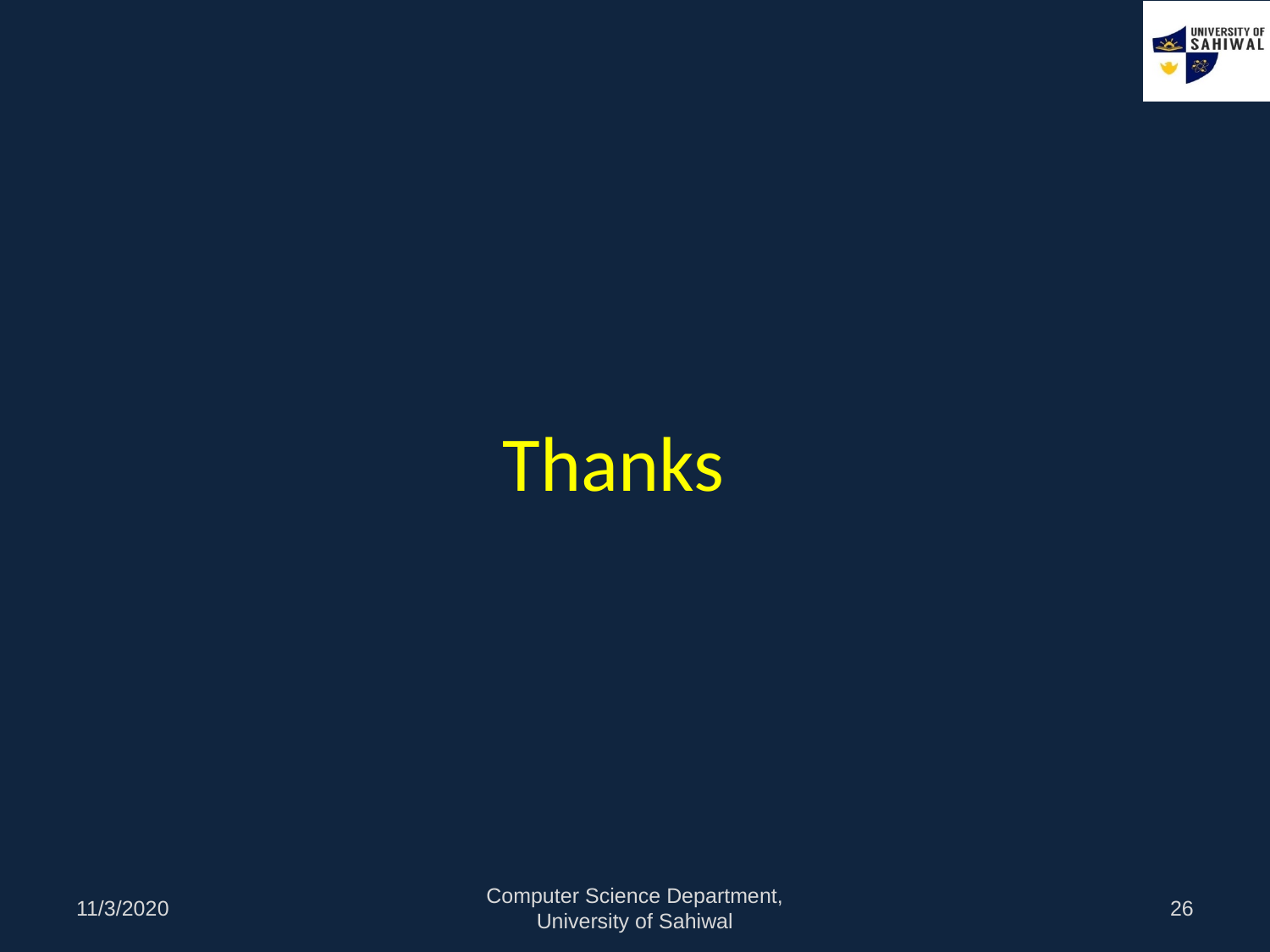

# Thanks
11/3/2020
Computer Science Department, University of Sahiwal
26